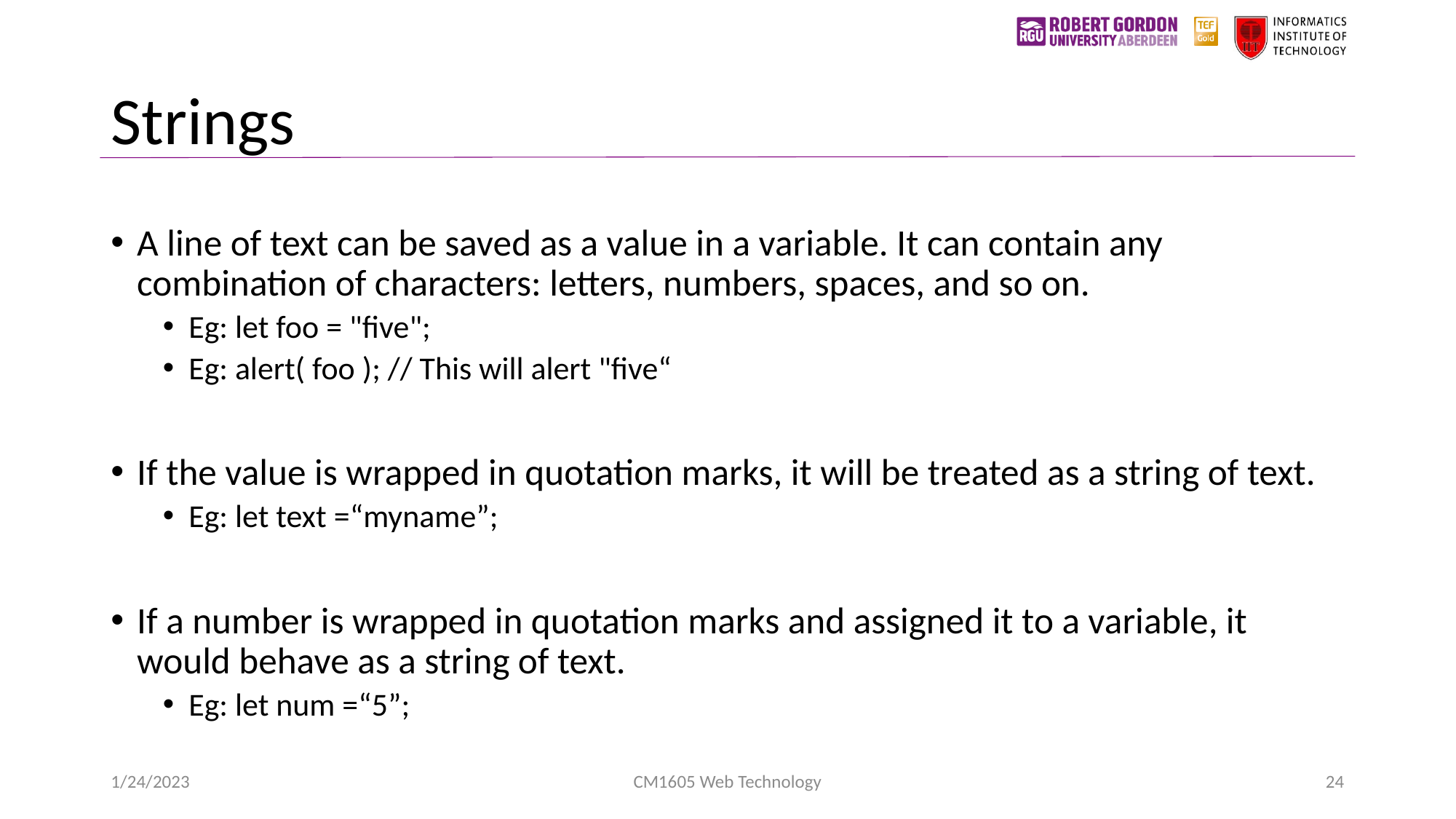

# Strings
A line of text can be saved as a value in a variable. It can contain any combination of characters: letters, numbers, spaces, and so on.
Eg: let foo = "five";
Eg: alert( foo ); // This will alert "five“

If the value is wrapped in quotation marks, it will be treated as a string of text.
Eg: let text =“myname”;

If a number is wrapped in quotation marks and assigned it to a variable, it would behave as a string of text.
Eg: let num =“5”;
1/24/2023
CM1605 Web Technology
24